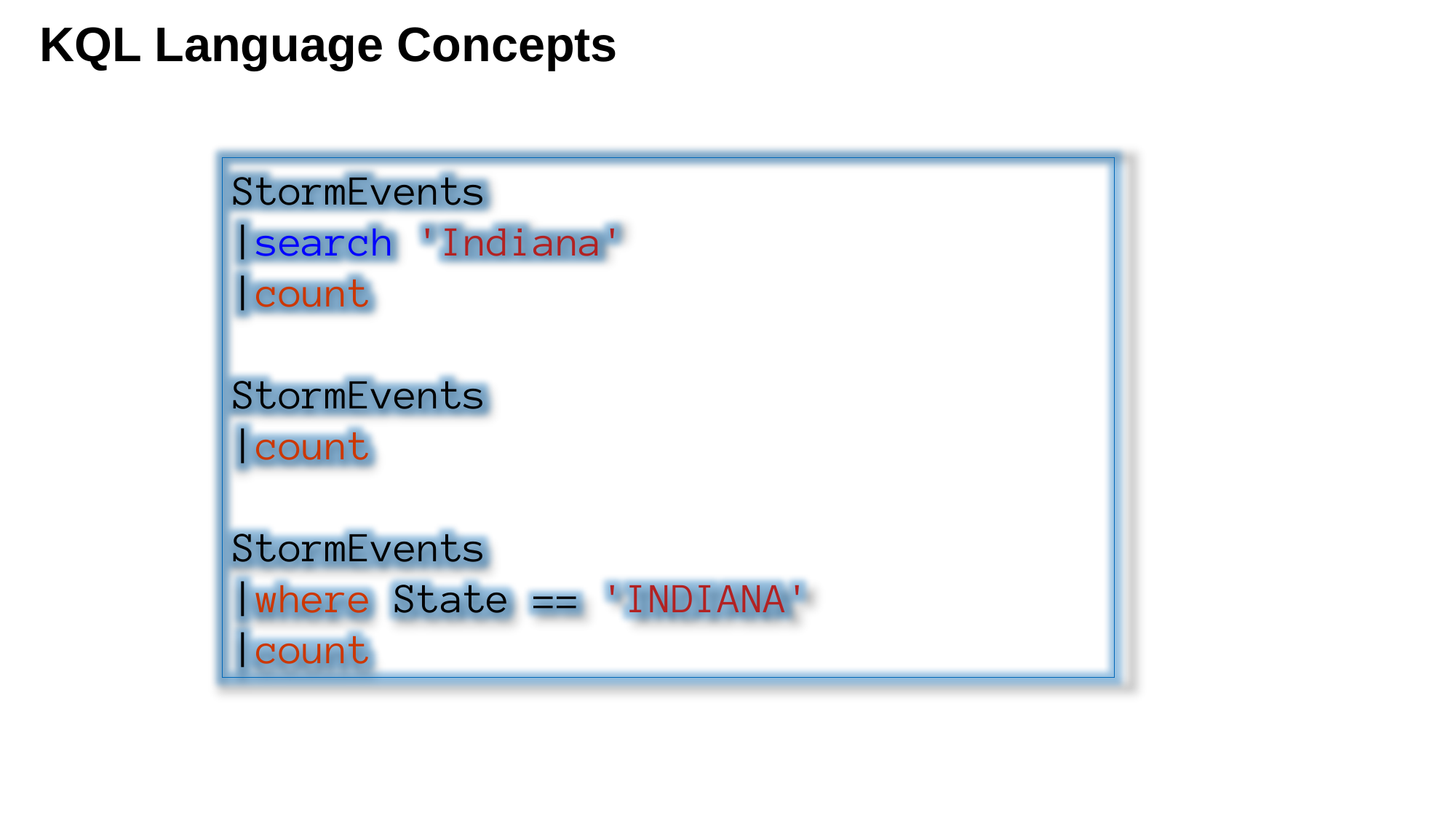

# KQL Language Concepts
StormEvents
|search 'Indiana'
|count
StormEvents
|count
StormEvents
|where State == 'INDIANA'
|count